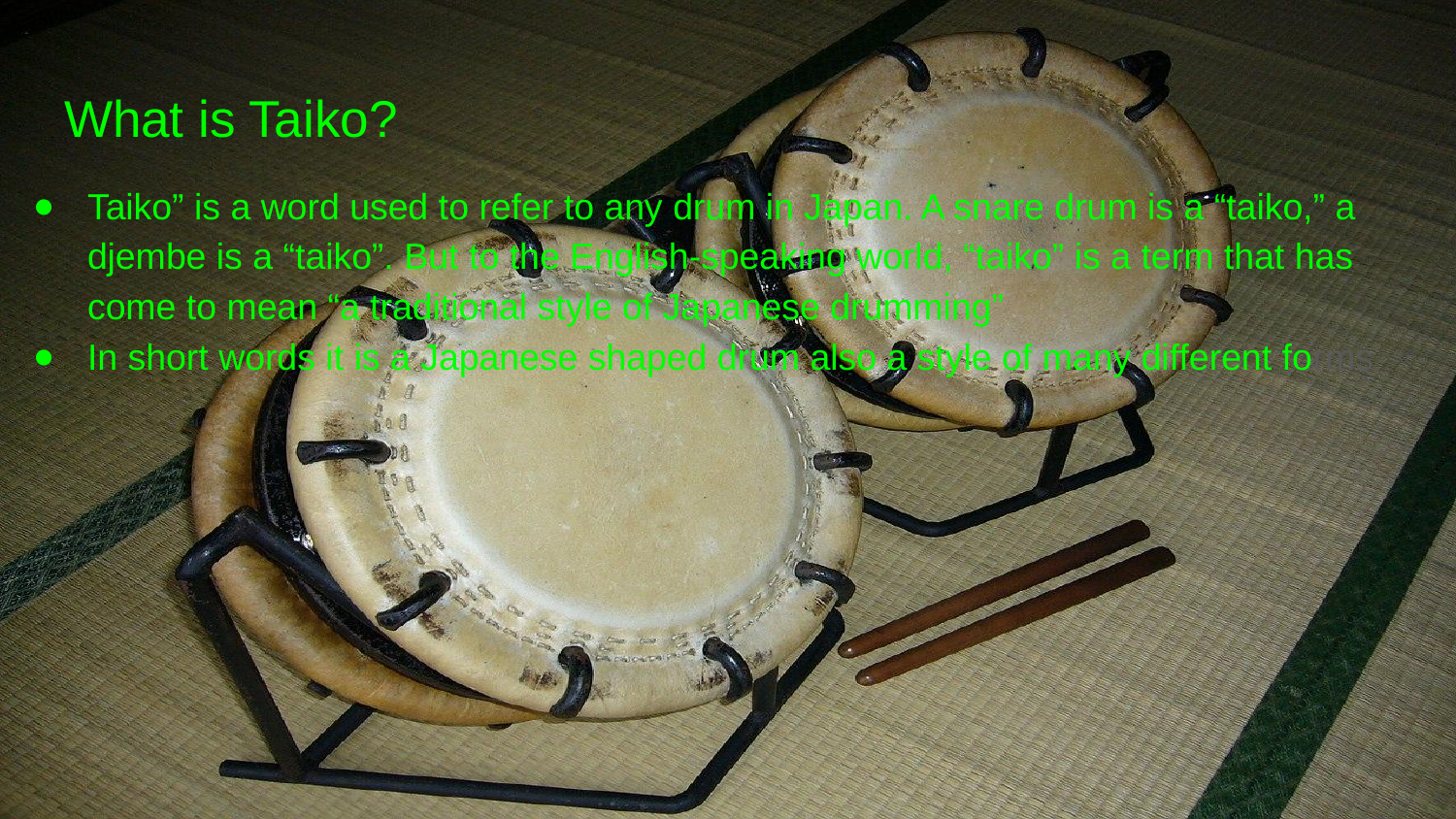

# What is Taiko?
Taiko” is a word used to refer to any drum in Japan. A snare drum is a “taiko,” a djembe is a “taiko”. But to the English-speaking world, “taiko” is a term that has come to mean “a traditional style of Japanese drumming”
In short words it is a Japanese shaped drum also a style of many different forms